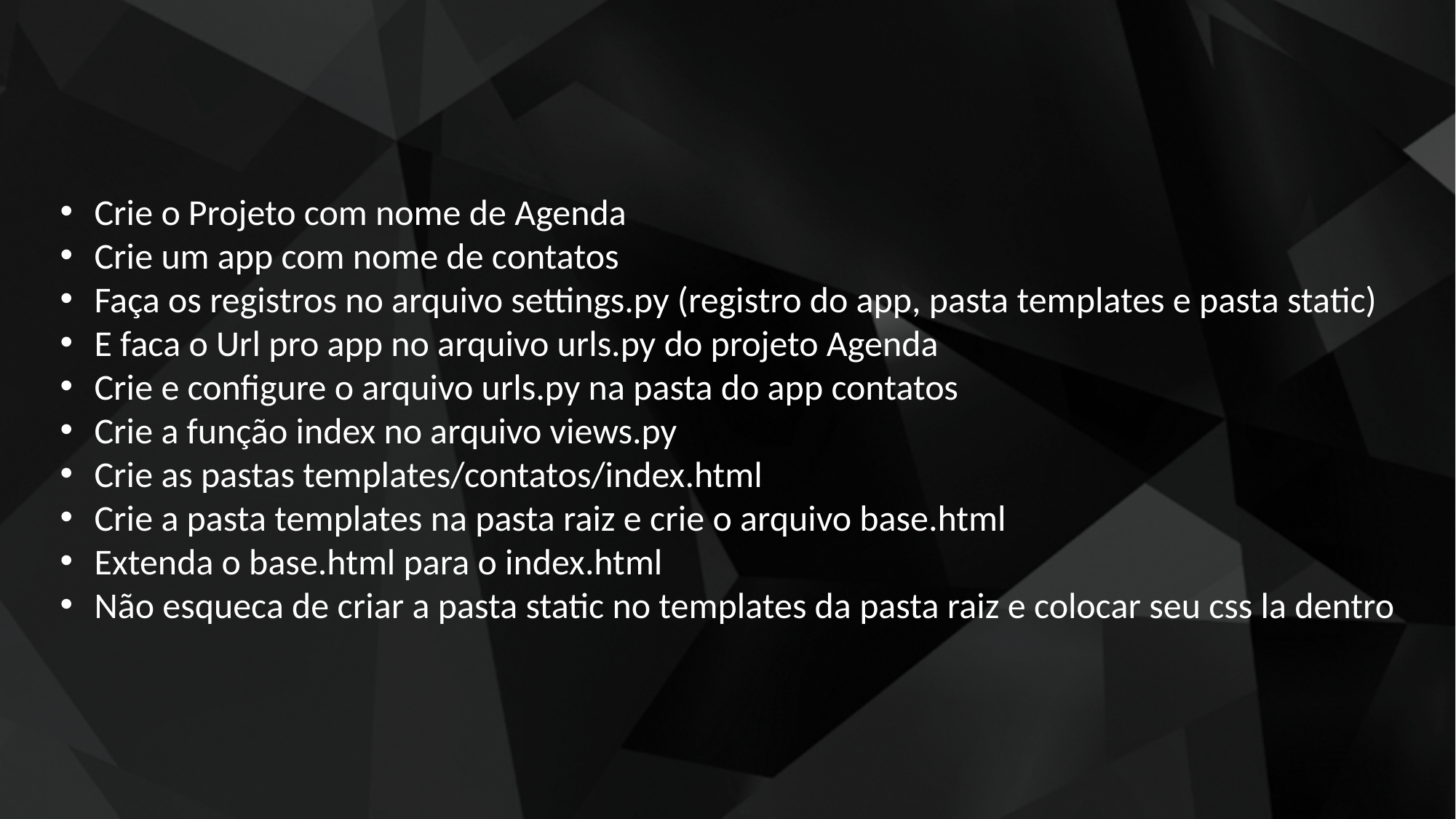

Crie o Projeto com nome de Agenda
Crie um app com nome de contatos
Faça os registros no arquivo settings.py (registro do app, pasta templates e pasta static)
E faca o Url pro app no arquivo urls.py do projeto Agenda
Crie e configure o arquivo urls.py na pasta do app contatos
Crie a função index no arquivo views.py
Crie as pastas templates/contatos/index.html
Crie a pasta templates na pasta raiz e crie o arquivo base.html
Extenda o base.html para o index.html
Não esqueca de criar a pasta static no templates da pasta raiz e colocar seu css la dentro